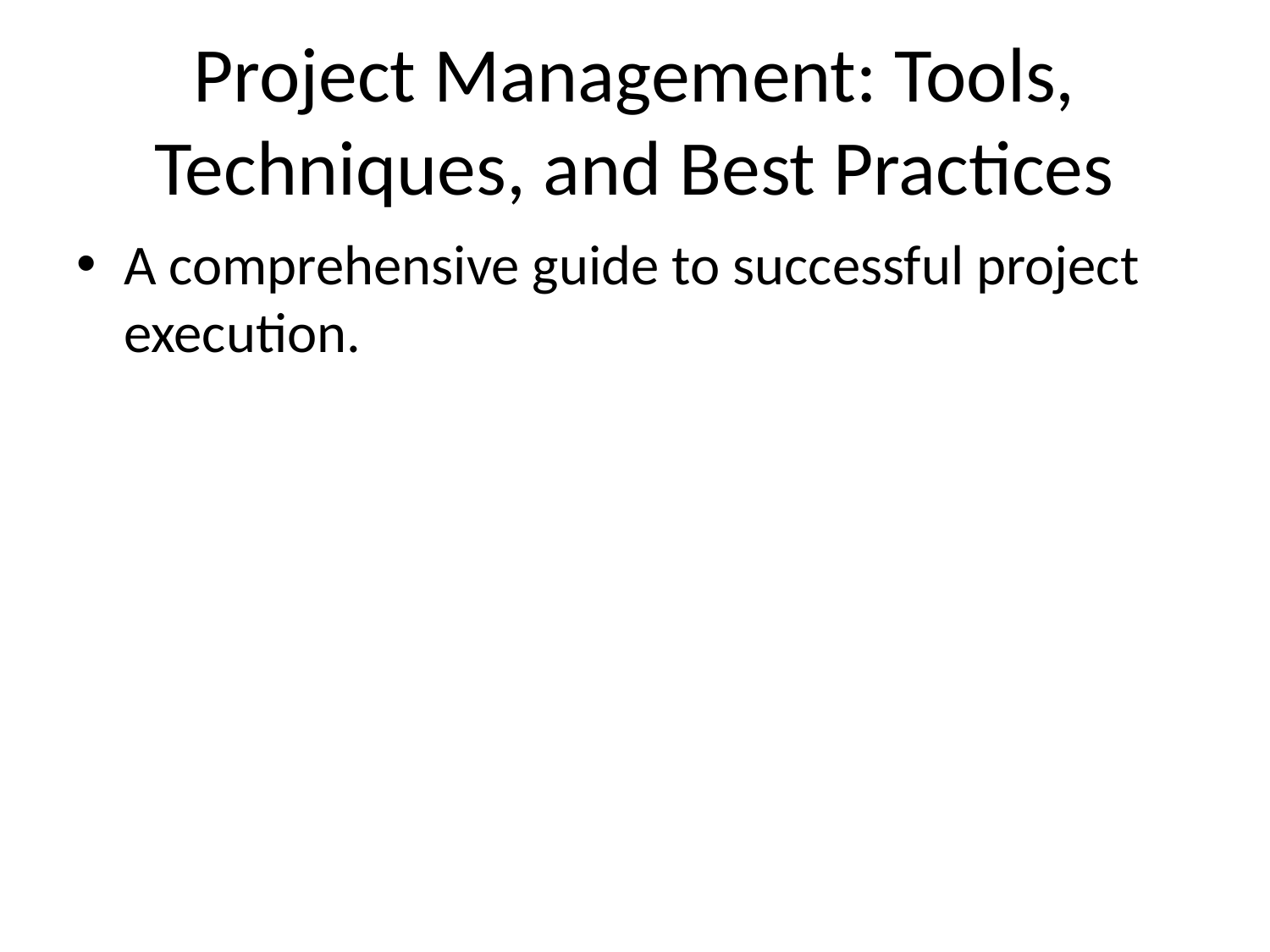

# Project Management: Tools, Techniques, and Best Practices
A comprehensive guide to successful project execution.